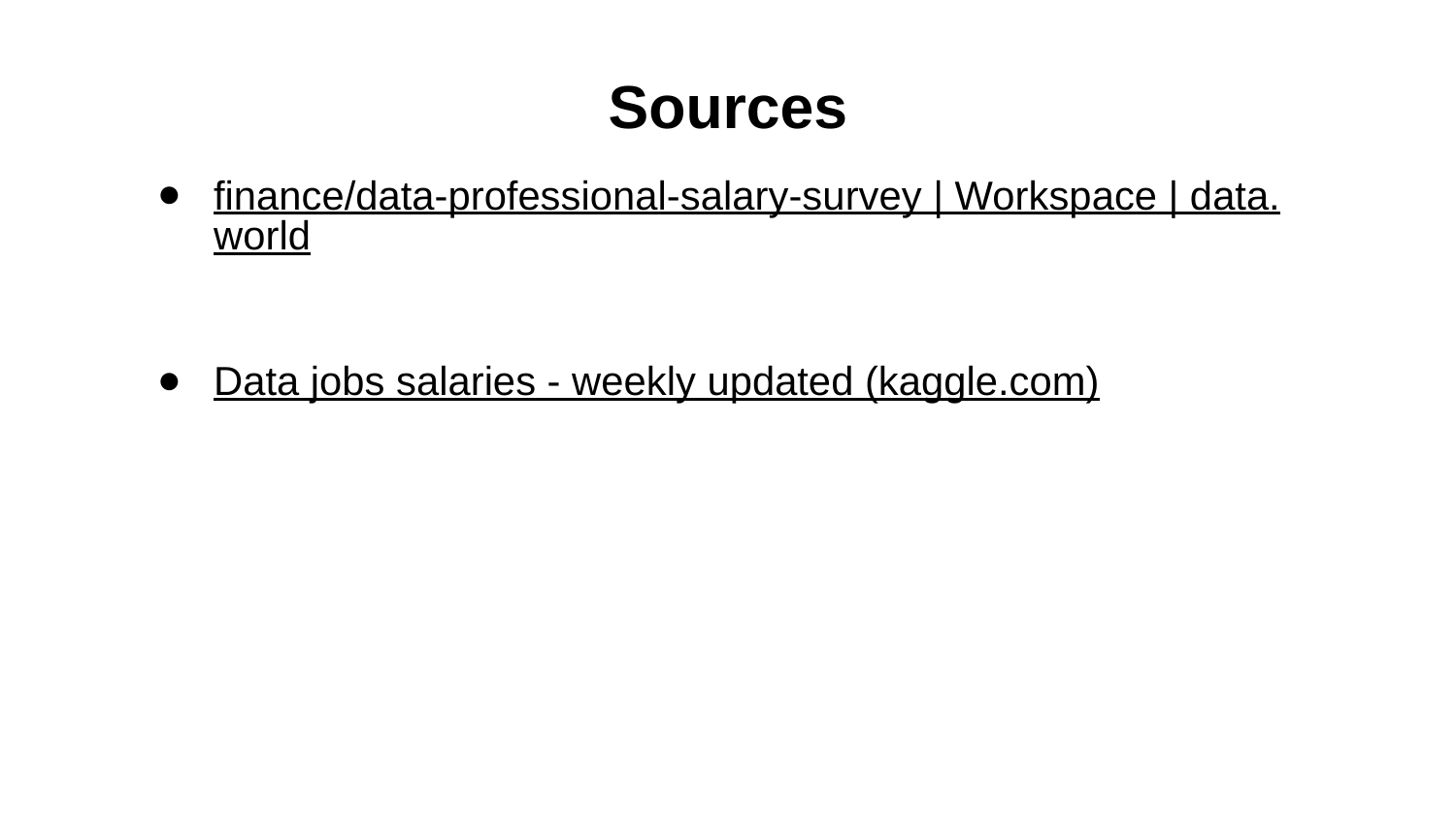

# Sources
finance/data-professional-salary-survey | Workspace | data.world

Data jobs salaries - weekly updated (kaggle.com)